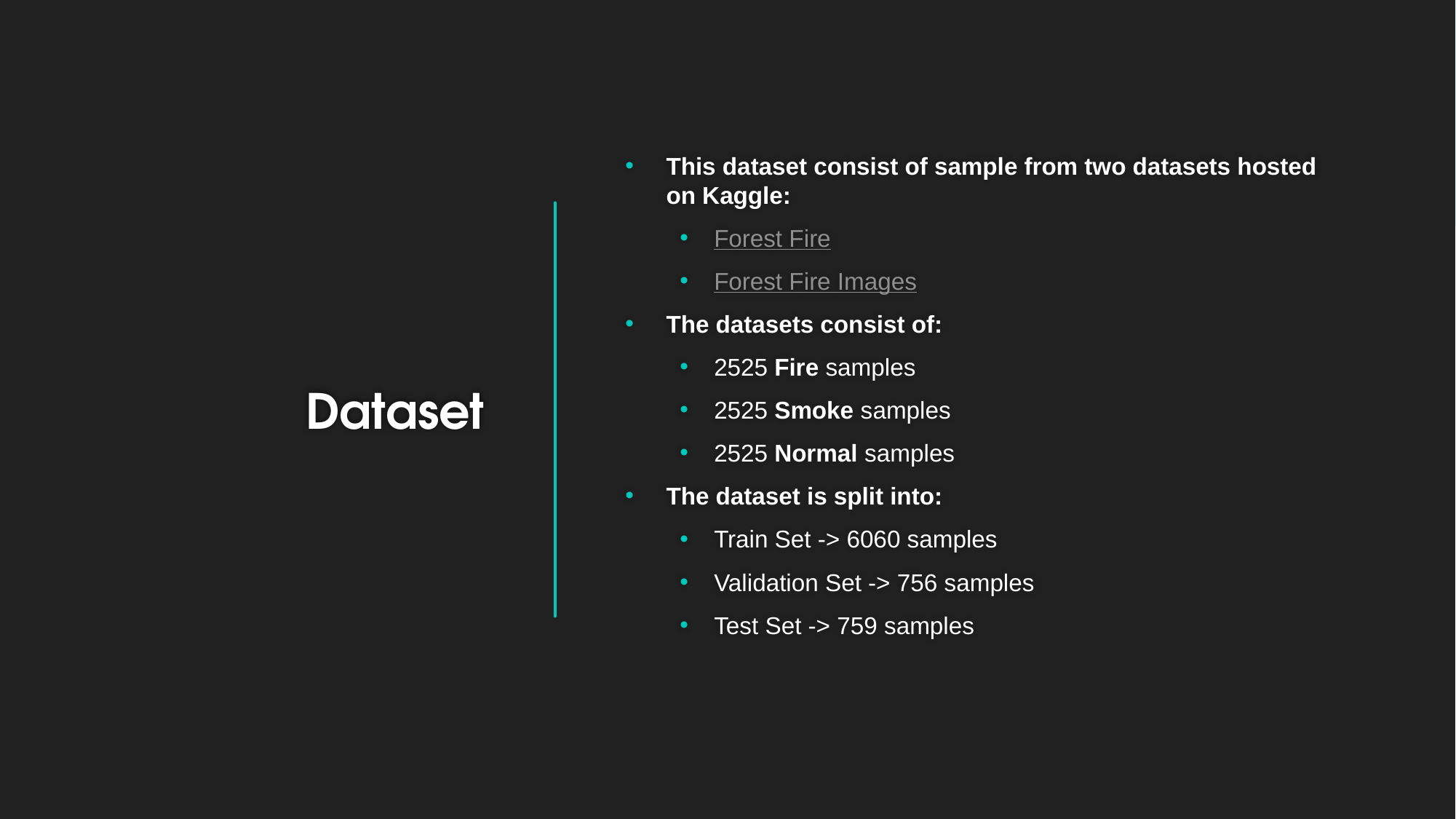

This dataset consist of sample from two datasets hosted on Kaggle:
Forest Fire
Forest Fire Images
The datasets consist of:
2525 Fire samples
2525 Smoke samples
2525 Normal samples
The dataset is split into:
Train Set -> 6060 samples
Validation Set -> 756 samples
Test Set -> 759 samples

# Dataset